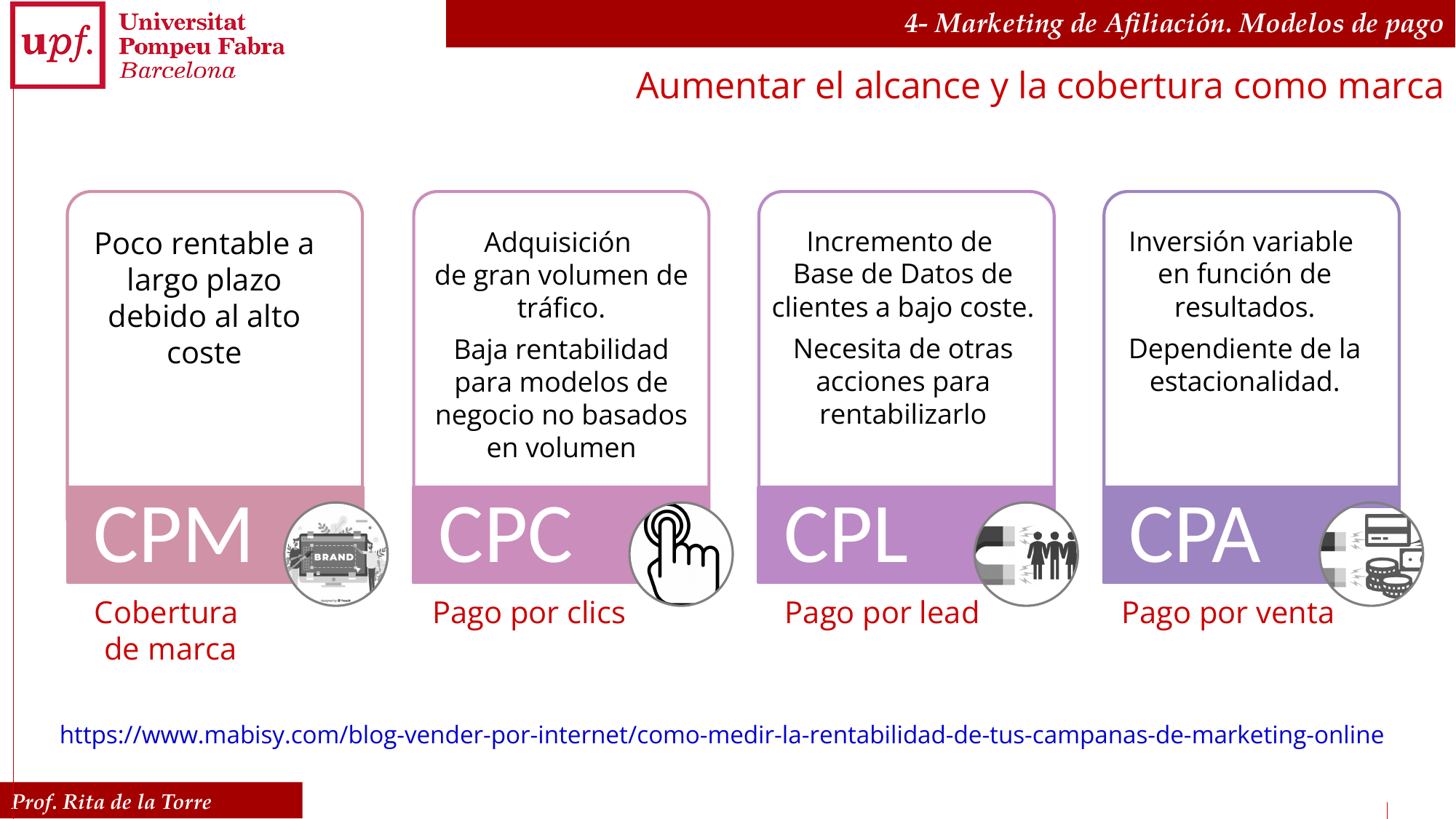

# 4- Marketing de Afiliación. Modelos de pago
Aumentar el alcance y la cobertura como marca
CPM
CPC
CPL
CPA
Poco rentable a largo plazo debido al alto coste
Incremento de
Base de Datos de clientes a bajo coste.
Necesita de otras acciones para rentabilizarlo
Inversión variable
en función de resultados.
Dependiente de la estacionalidad.
Adquisición
de gran volumen de tráfico.
Baja rentabilidad para modelos de negocio no basados en volumen
Cobertura
de marca
Pago por clics
Pago por lead
Pago por venta
https://www.mabisy.com/blog-vender-por-internet/como-medir-la-rentabilidad-de-tus-campanas-de-marketing-online